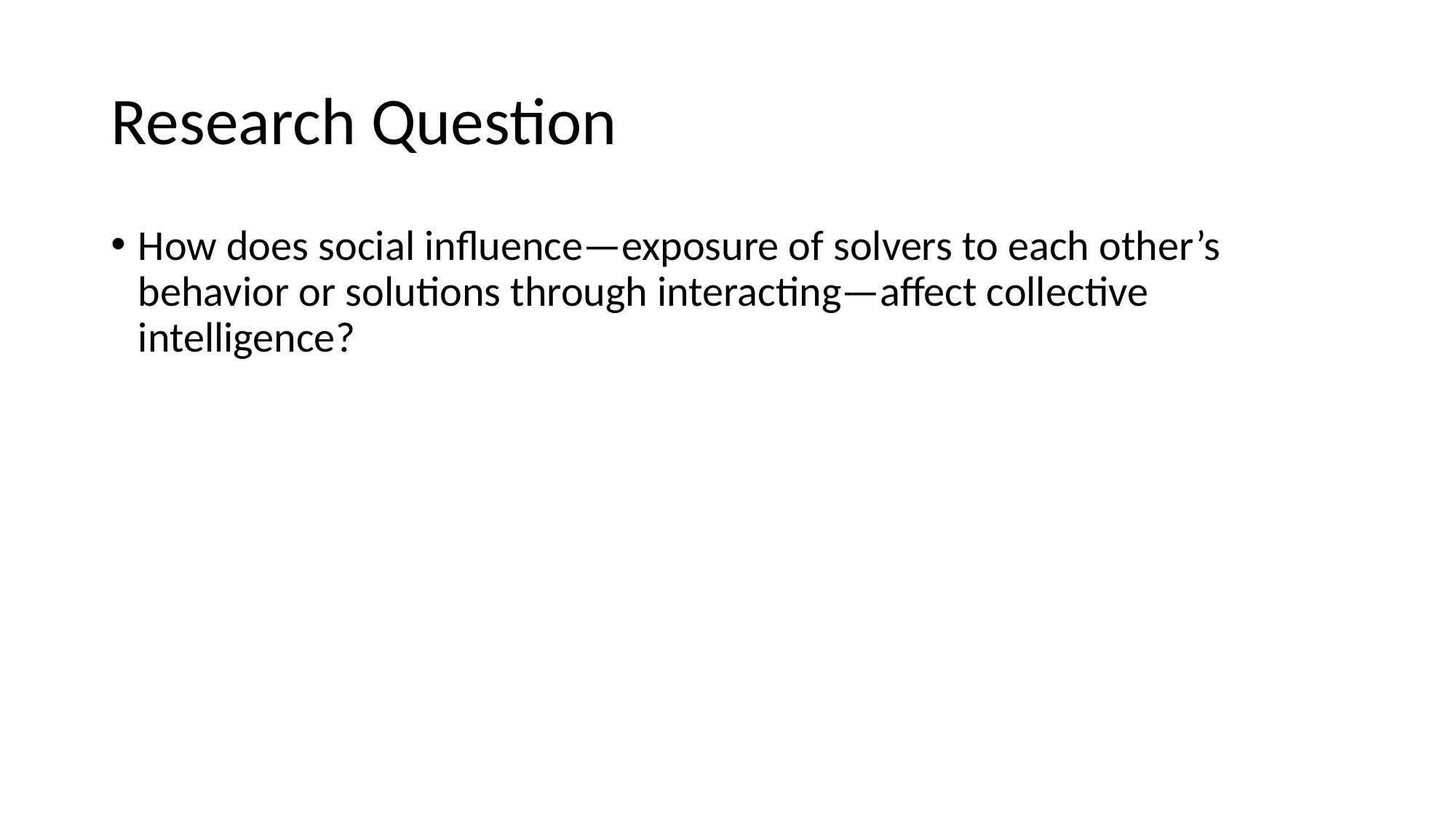

# Research Question
How does social influence—exposure of solvers to each other’s behavior or solutions through interacting—affect collective intelligence?